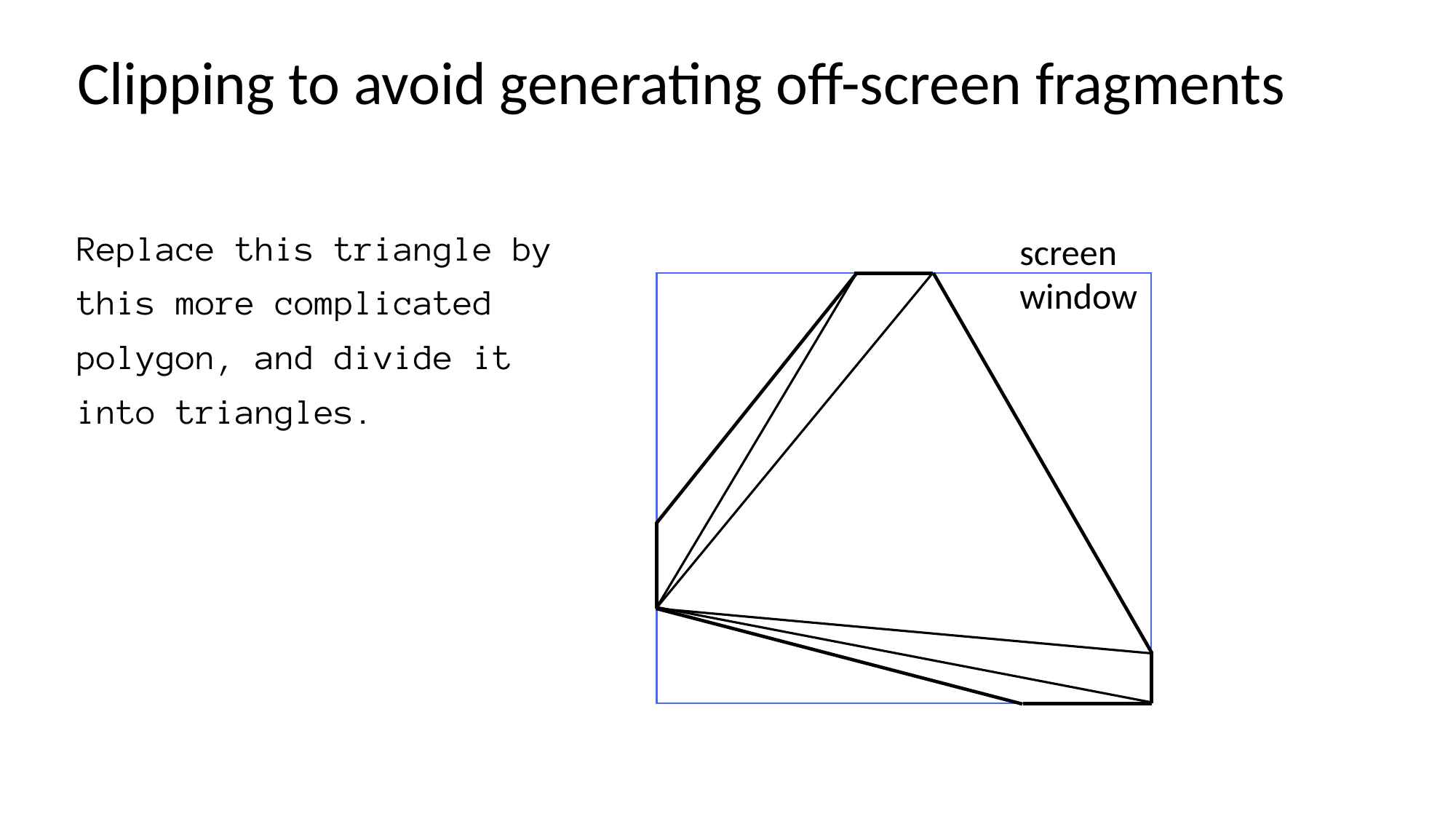

Clipping to avoid generating off-screen fragments
Replace this triangle by
this more complicated
polygon, and divide it
into triangles.
screen window